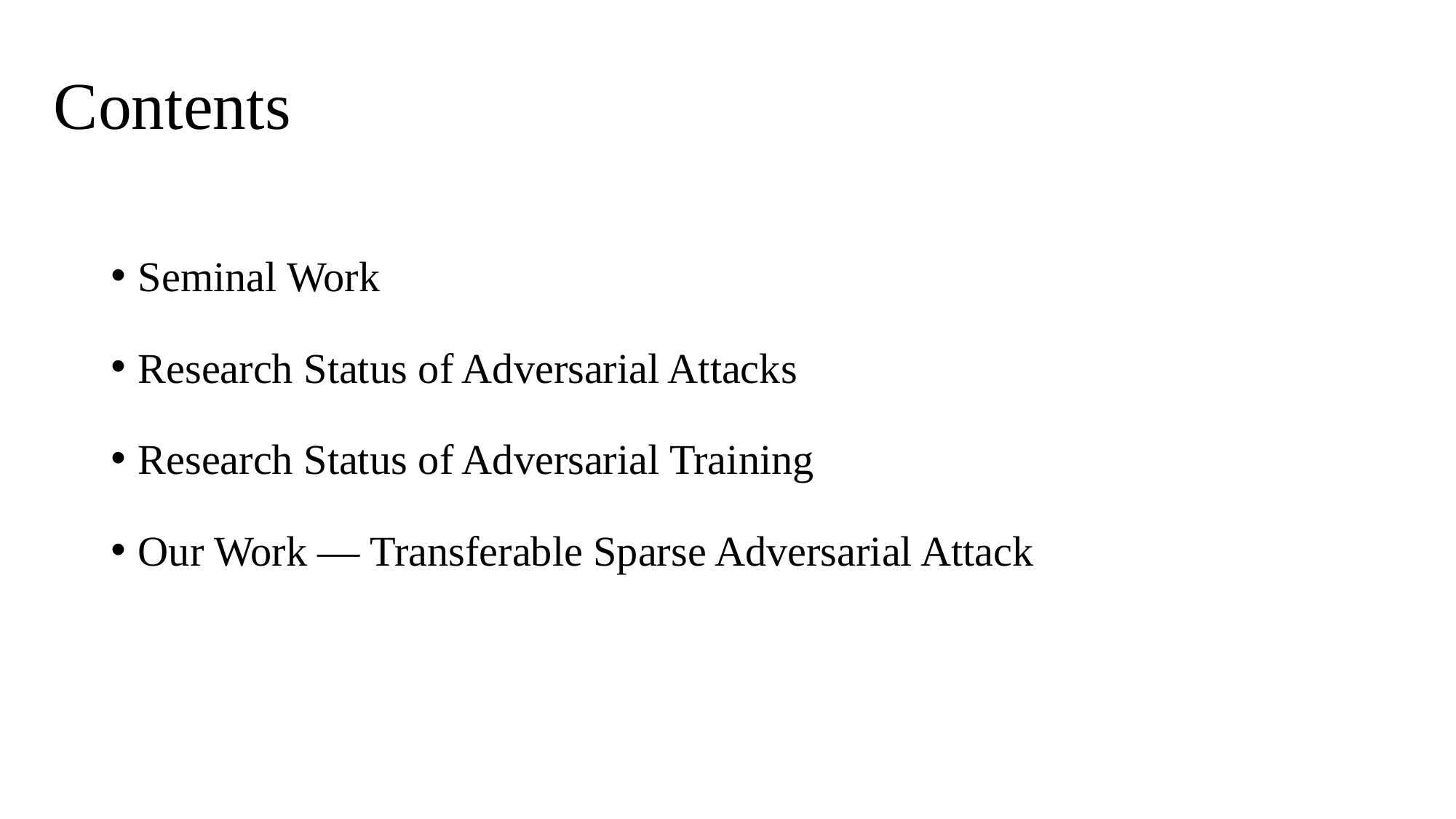

# Contents
Seminal Work
Research Status of Adversarial Attacks
Research Status of Adversarial Training
Our Work — Transferable Sparse Adversarial Attack